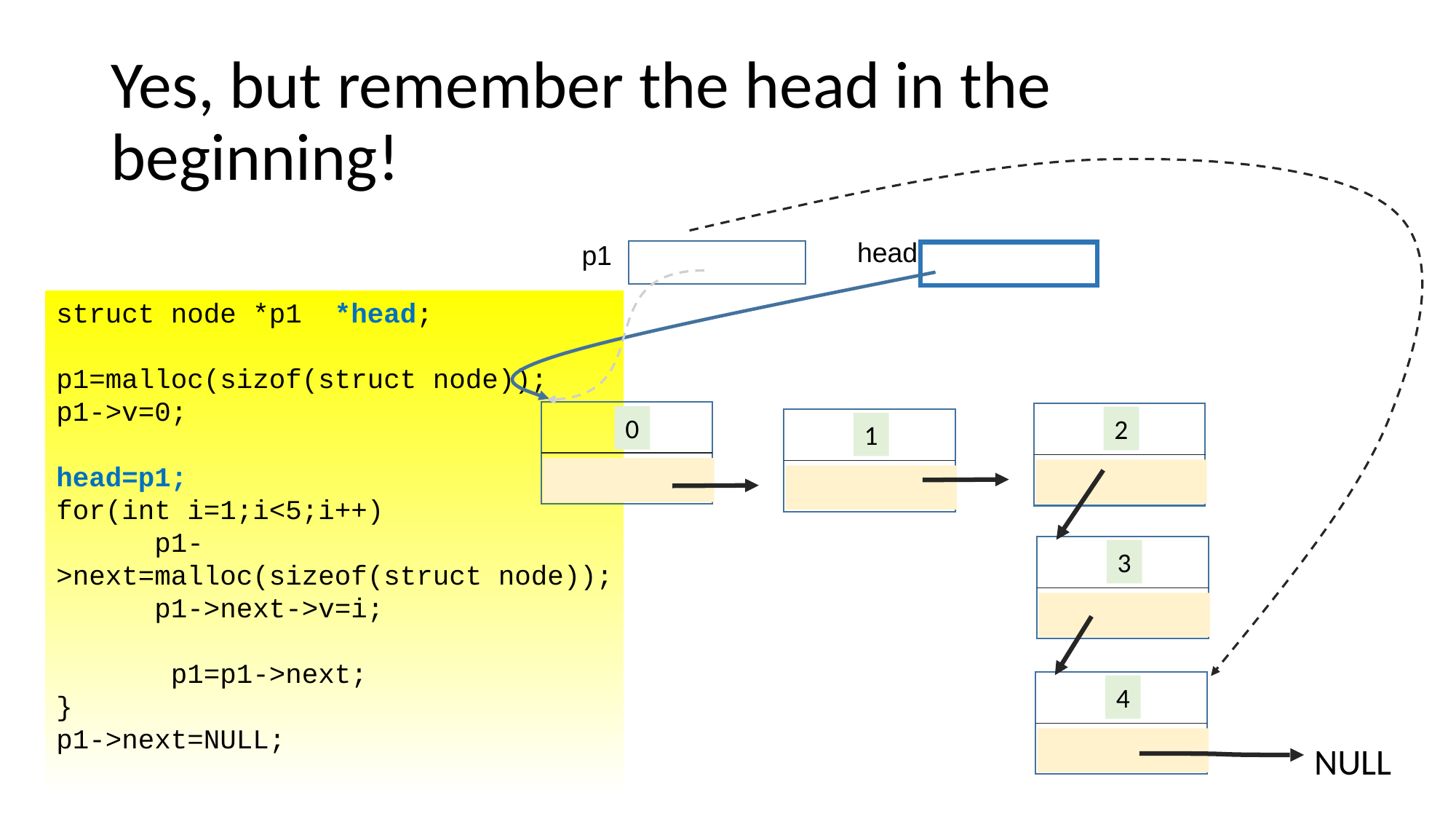

# Yes, but remember the head in the beginning!

head
p1

struct node *p1  *head;

p1=malloc(sizof(struct node));
p1->v=0;

head=p1;
for(int i=1;i<5;i++)
      p1->next=malloc(sizeof(struct node));
      p1->next->v=i;

       p1=p1->next;
}
p1->next=NULL;

0

2

1

3

4

NULL